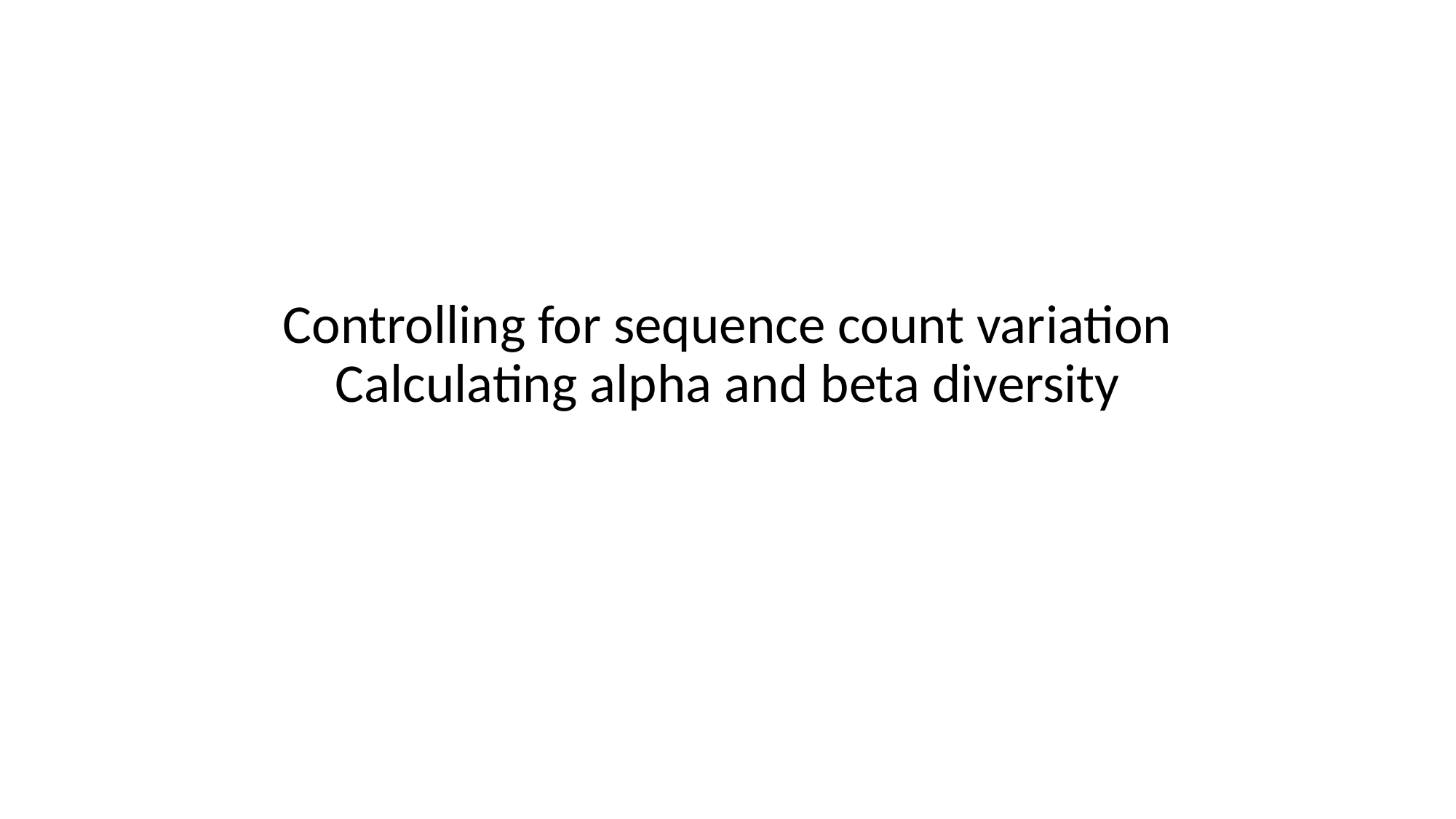

# Controlling for sequence count variation Calculating alpha and beta diversity